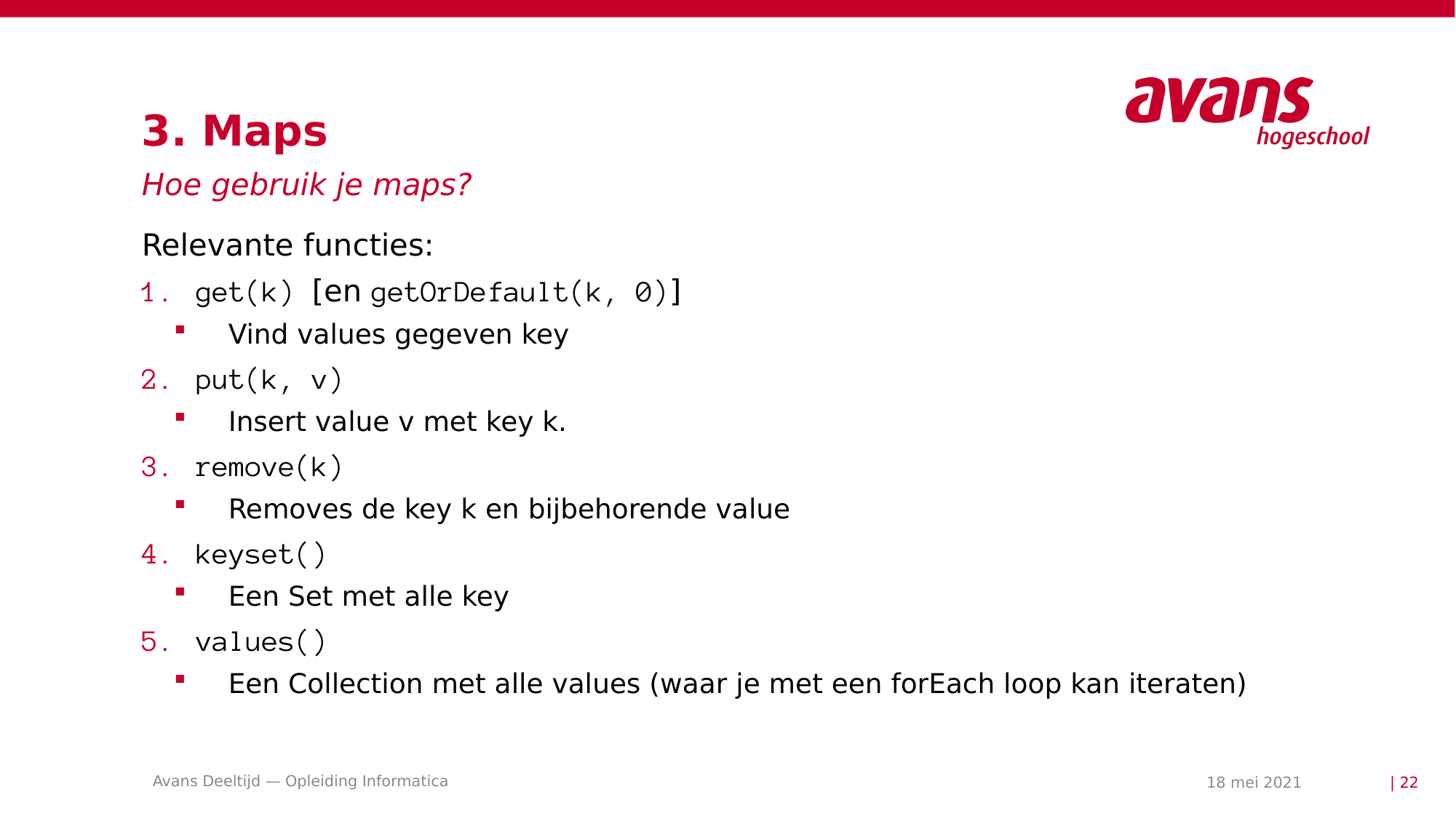

# 3. Maps
Hoe gebruik je maps?
Relevante functies:
get(k) [en getOrDefault(k, 0)]
Vind values gegeven key
put(k, v)
Insert value v met key k.
remove(k)
Removes de key k en bijbehorende value
keyset()
Een Set met alle key
values()
Een Collection met alle values (waar je met een forEach loop kan iteraten)

Avans Deeltijd — Opleiding Informatica
18 mei 2021
| 22